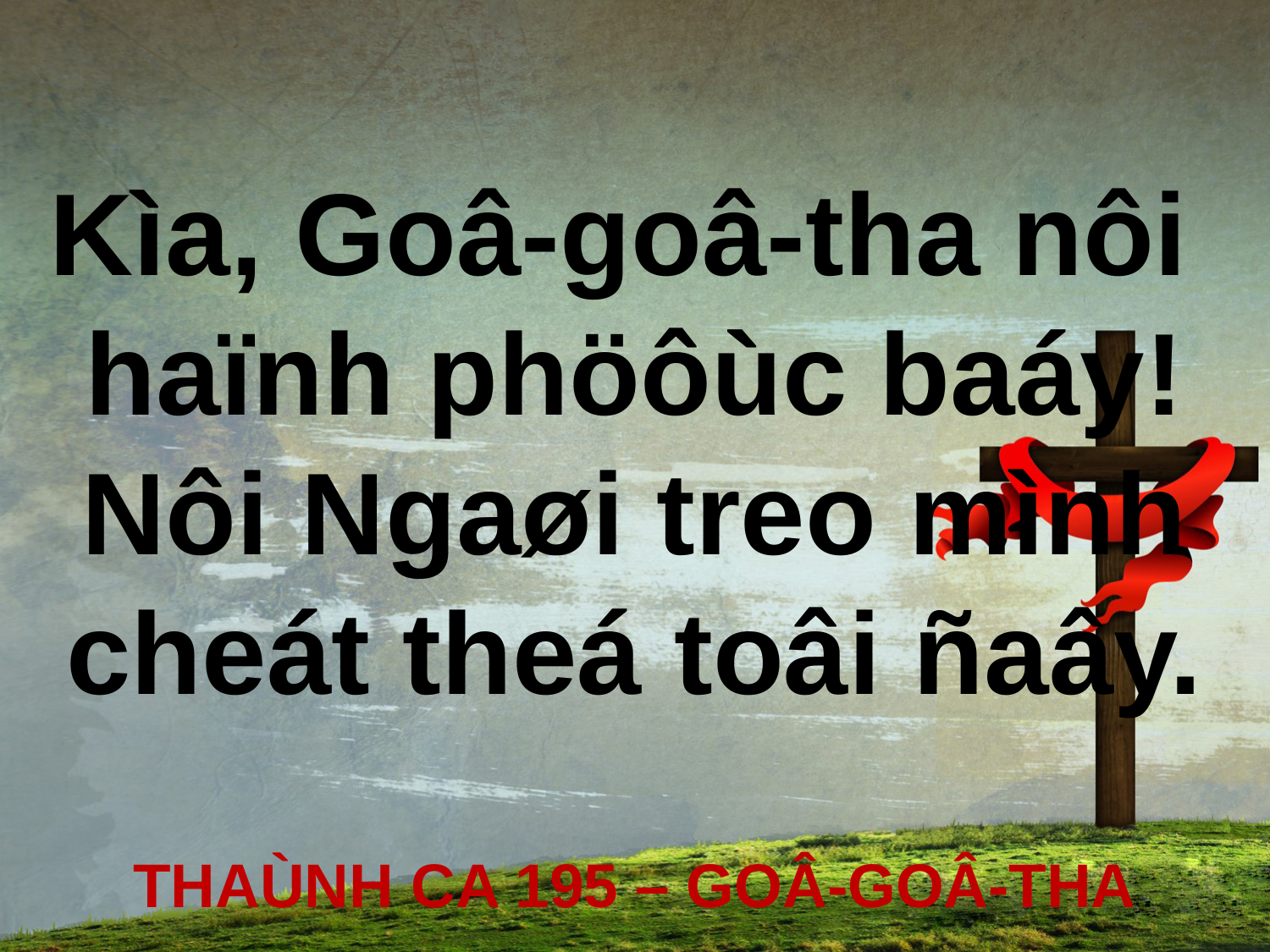

Kìa, Goâ-goâ-tha nôi
haïnh phöôùc baáy!
Nôi Ngaøi treo mình cheát theá toâi ñaây.
THAÙNH CA 195 – GOÂ-GOÂ-THA